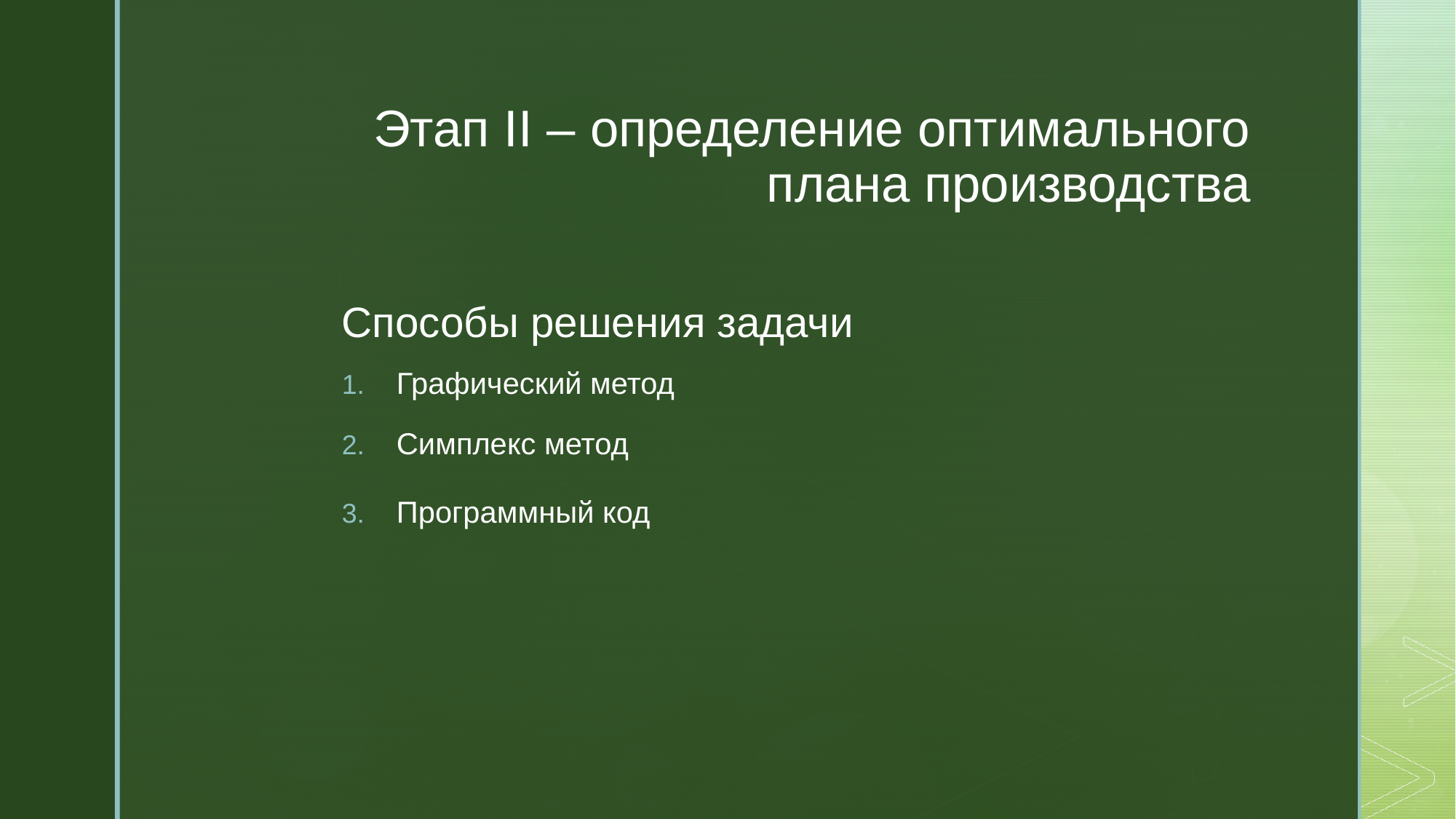

# Этап II – определение оптимального плана производства
Способы решения задачи
Графический метод
Симплекс метод
Программный код